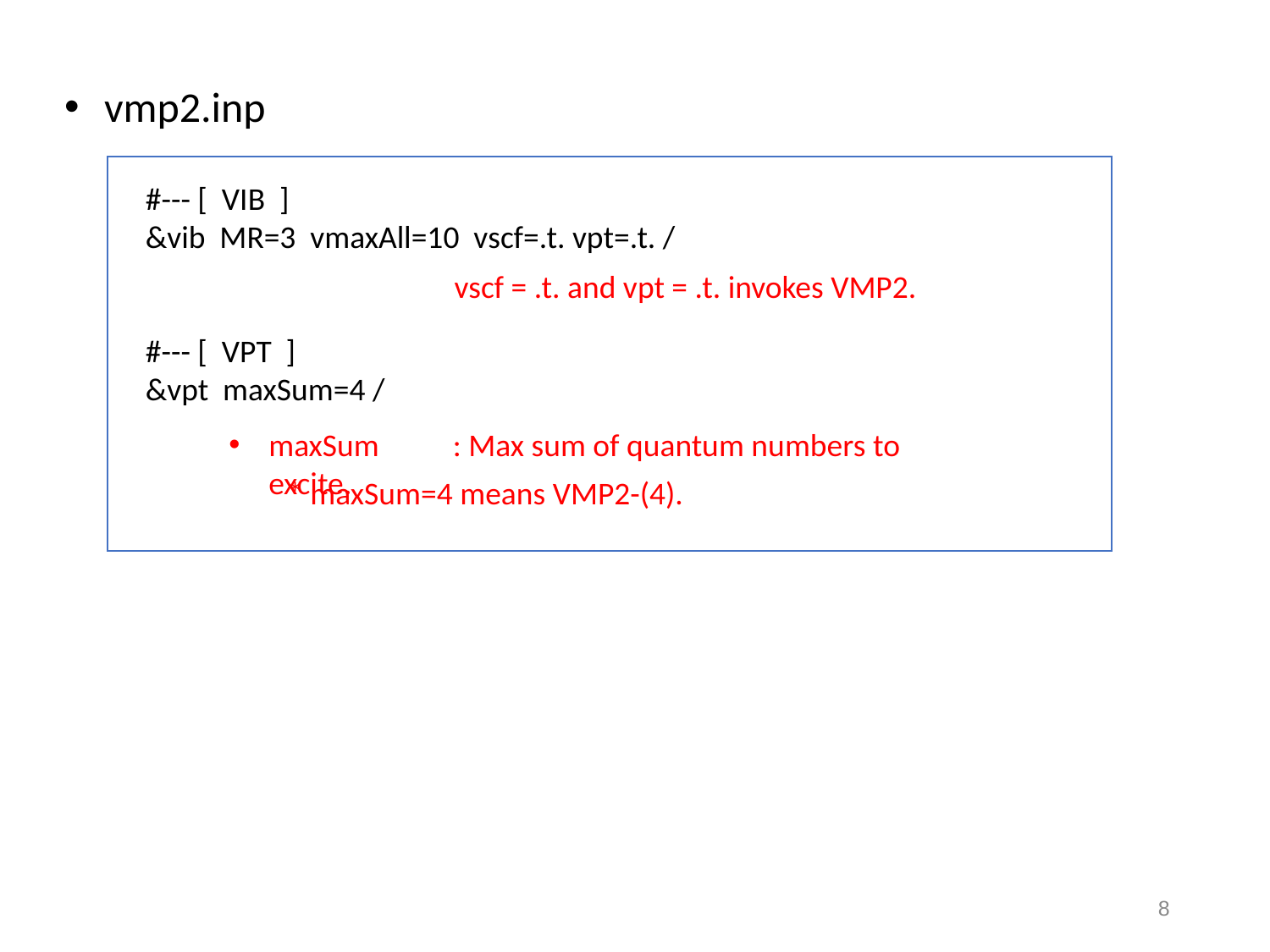

vmp2.inp

#--- [  VIB  ]
&vib  MR=3  vmaxAll=10  vscf=.t. vpt=.t. /

#--- [  VPT  ]
&vpt  maxSum=4 /
vscf = .t. and vpt = .t. invokes VMP2.
maxSum	: Max sum of quantum numbers to excite.
* maxSum=4 means VMP2-(4).
8